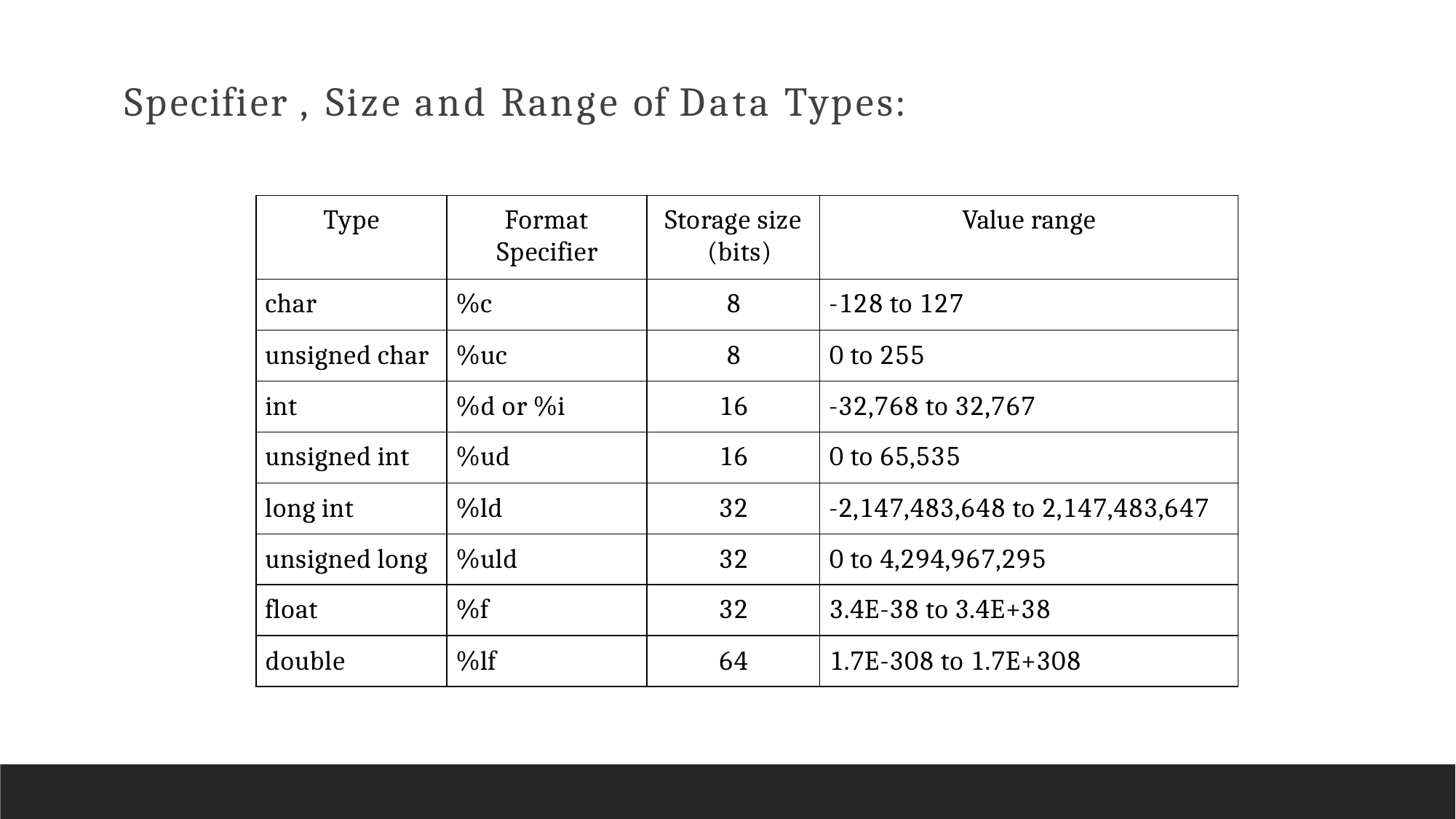

# Specifier , Size and Range of Data Types:
| Type | Format Specifier | Storage size (bits) | Value range |
| --- | --- | --- | --- |
| char | %c | 8 | -128 to 127 |
| unsigned char | %uc | 8 | 0 to 255 |
| int | %d or %i | 16 | -32,768 to 32,767 |
| unsigned int | %ud | 16 | 0 to 65,535 |
| long int | %ld | 32 | -2,147,483,648 to 2,147,483,647 |
| unsigned long | %uld | 32 | 0 to 4,294,967,295 |
| float | %f | 32 | 3.4E-38 to 3.4E+38 |
| double | %lf | 64 | 1.7E-308 to 1.7E+308 |